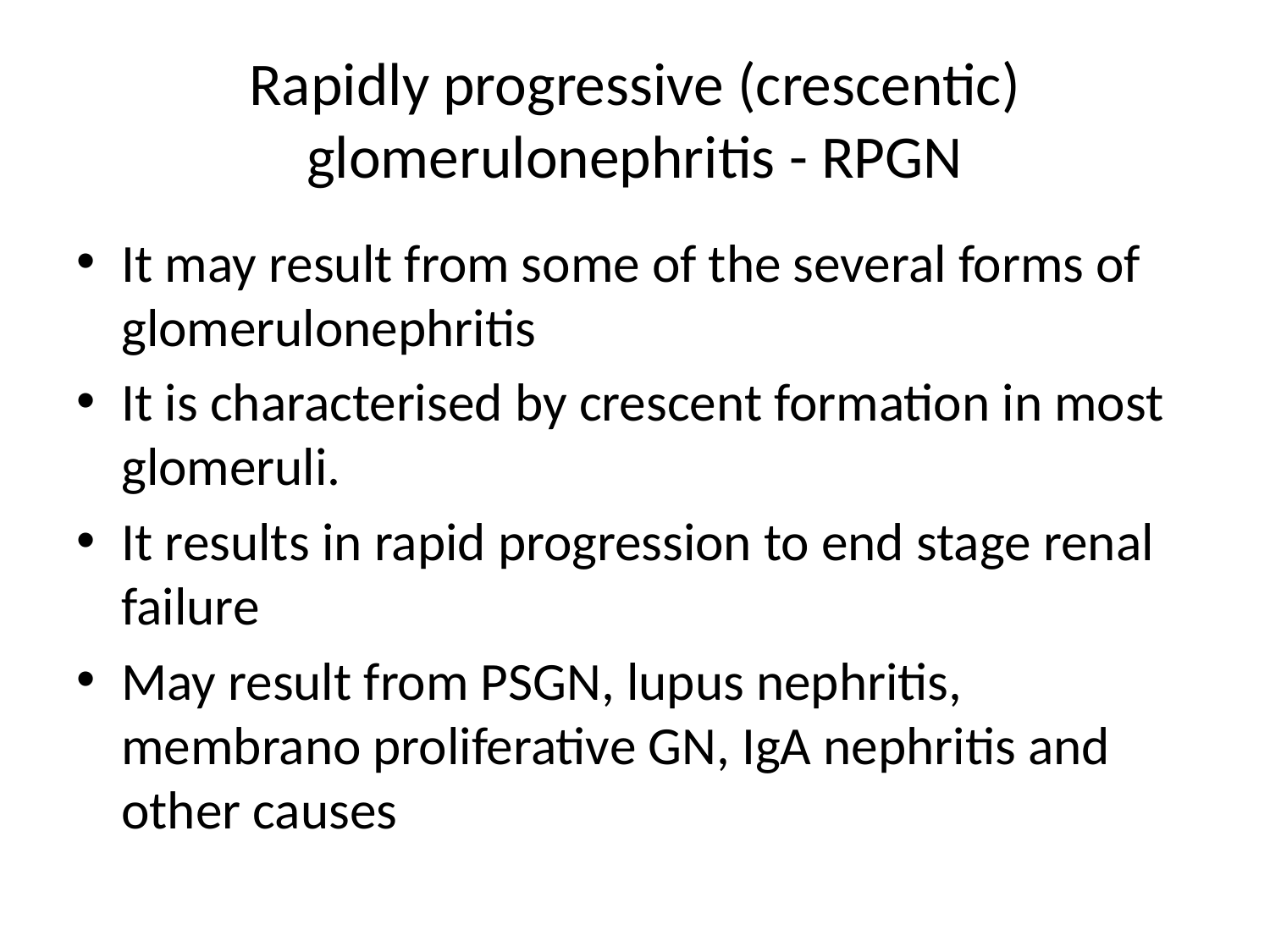

# Rapidly progressive (crescentic) glomerulonephritis - RPGN
It may result from some of the several forms of glomerulonephritis
It is characterised by crescent formation in most glomeruli.
It results in rapid progression to end stage renal failure
May result from PSGN, lupus nephritis, membrano proliferative GN, IgA nephritis and other causes